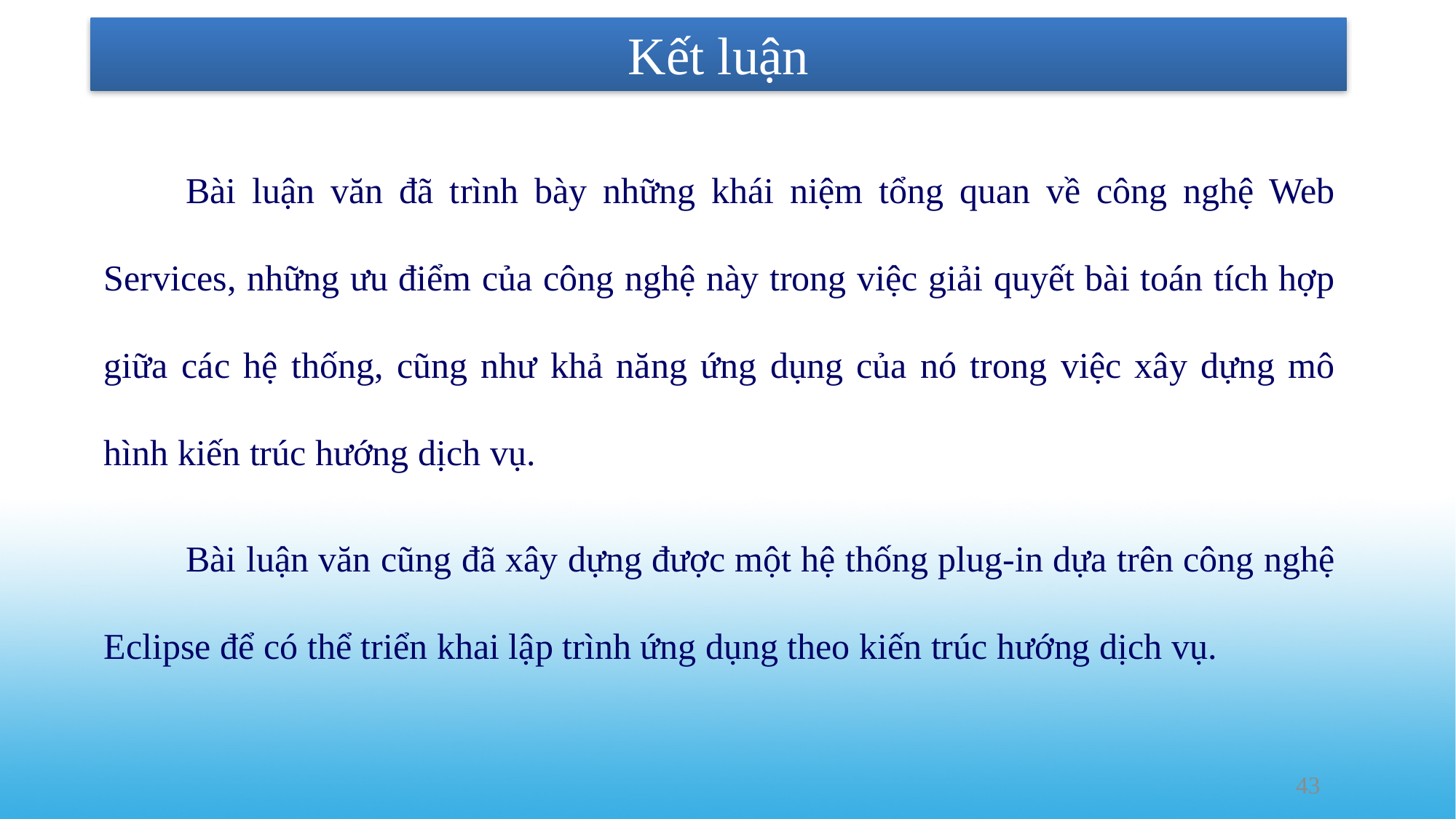

# Kết luận
Bài luận văn đã trình bày những khái niệm tổng quan về công nghệ Web Services, những ưu điểm của công nghệ này trong việc giải quyết bài toán tích hợp giữa các hệ thống, cũng như khả năng ứng dụng của nó trong việc xây dựng mô hình kiến trúc hướng dịch vụ.
Bài luận văn cũng đã xây dựng được một hệ thống plug-in dựa trên công nghệ Eclipse để có thể triển khai lập trình ứng dụng theo kiến trúc hướng dịch vụ.

43